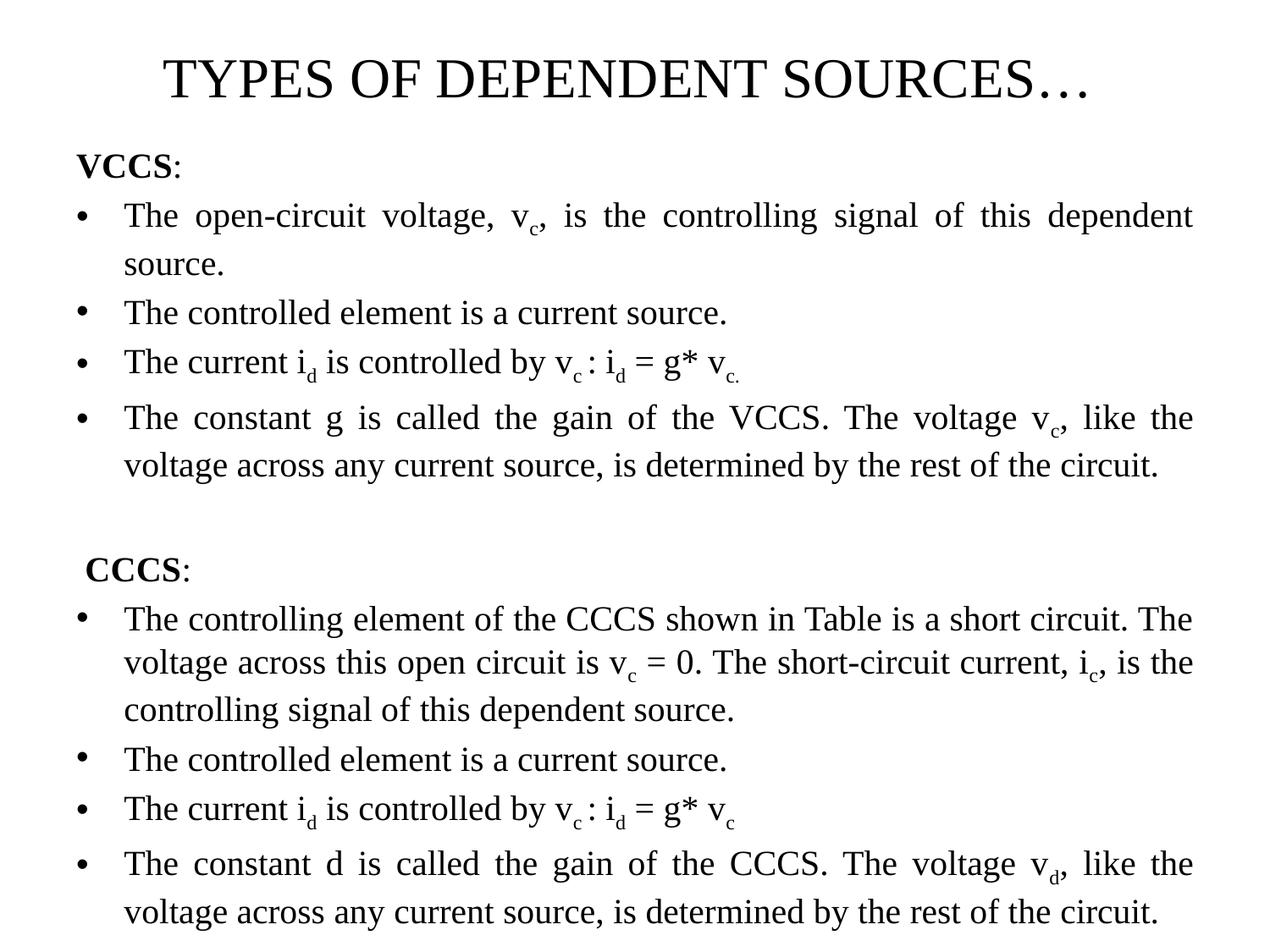

# TYPES OF DEPENDENT SOURCES…
VCCS:
The open-circuit voltage, vc, is the controlling signal of this dependent source.
The controlled element is a current source.
The current id is controlled by vc : id = g* vc.
The constant g is called the gain of the VCCS. The voltage vc, like the voltage across any current source, is determined by the rest of the circuit.

 CCCS:
The controlling element of the CCCS shown in Table is a short circuit. The voltage across this open circuit is vc = 0. The short-circuit current, ic, is the controlling signal of this dependent source.
The controlled element is a current source.
The current id is controlled by vc : id = g* vc
The constant d is called the gain of the CCCS. The voltage vd, like the voltage across any current source, is determined by the rest of the circuit.